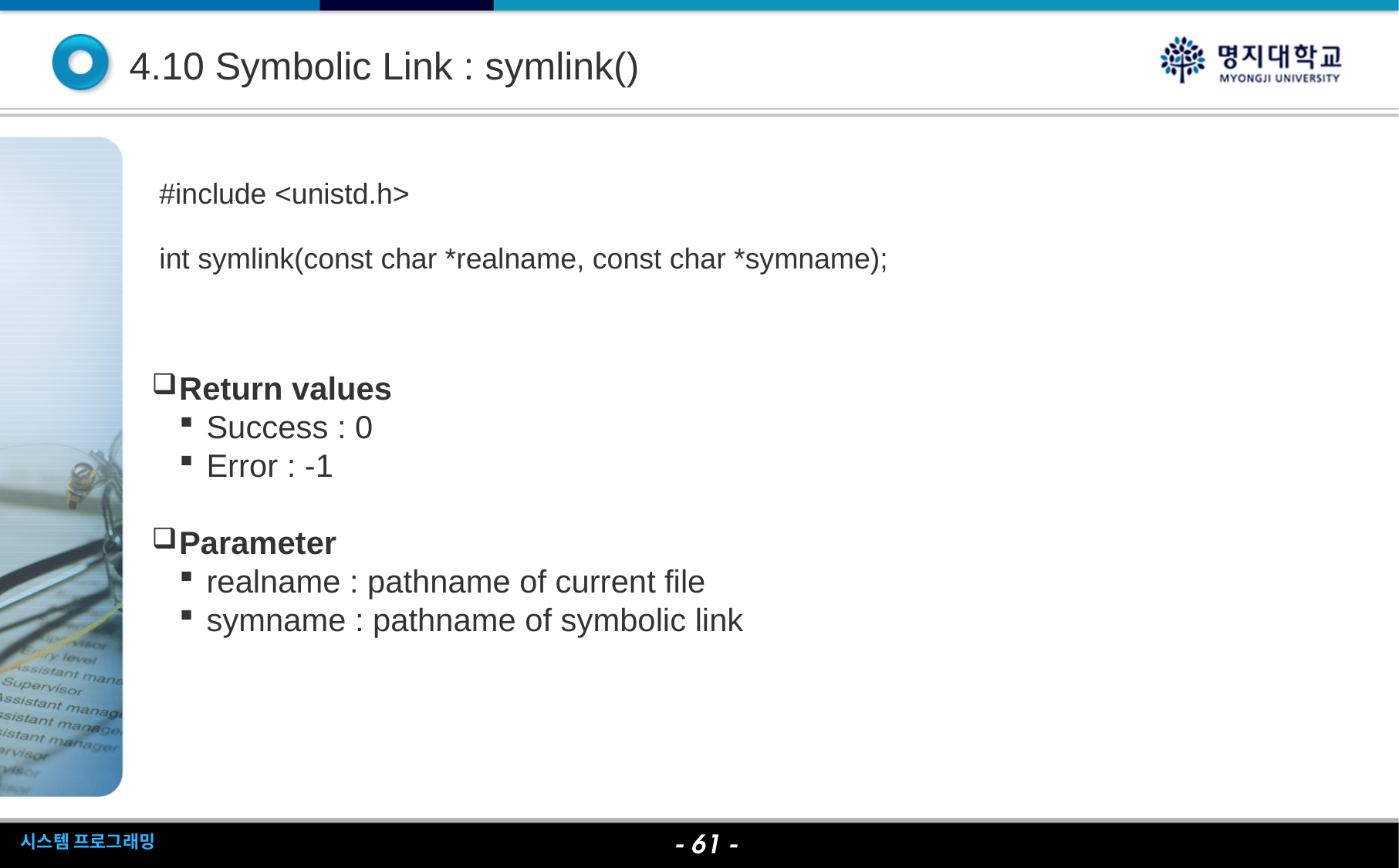

4.10 Symbolic Link : symlink()
| #include <unistd.h> int symlink(const char \*realname, const char \*symname); |
| --- |
Return values
Success : 0
Error : -1

Parameter
realname : pathname of current file
symname : pathname of symbolic link
- 61 -